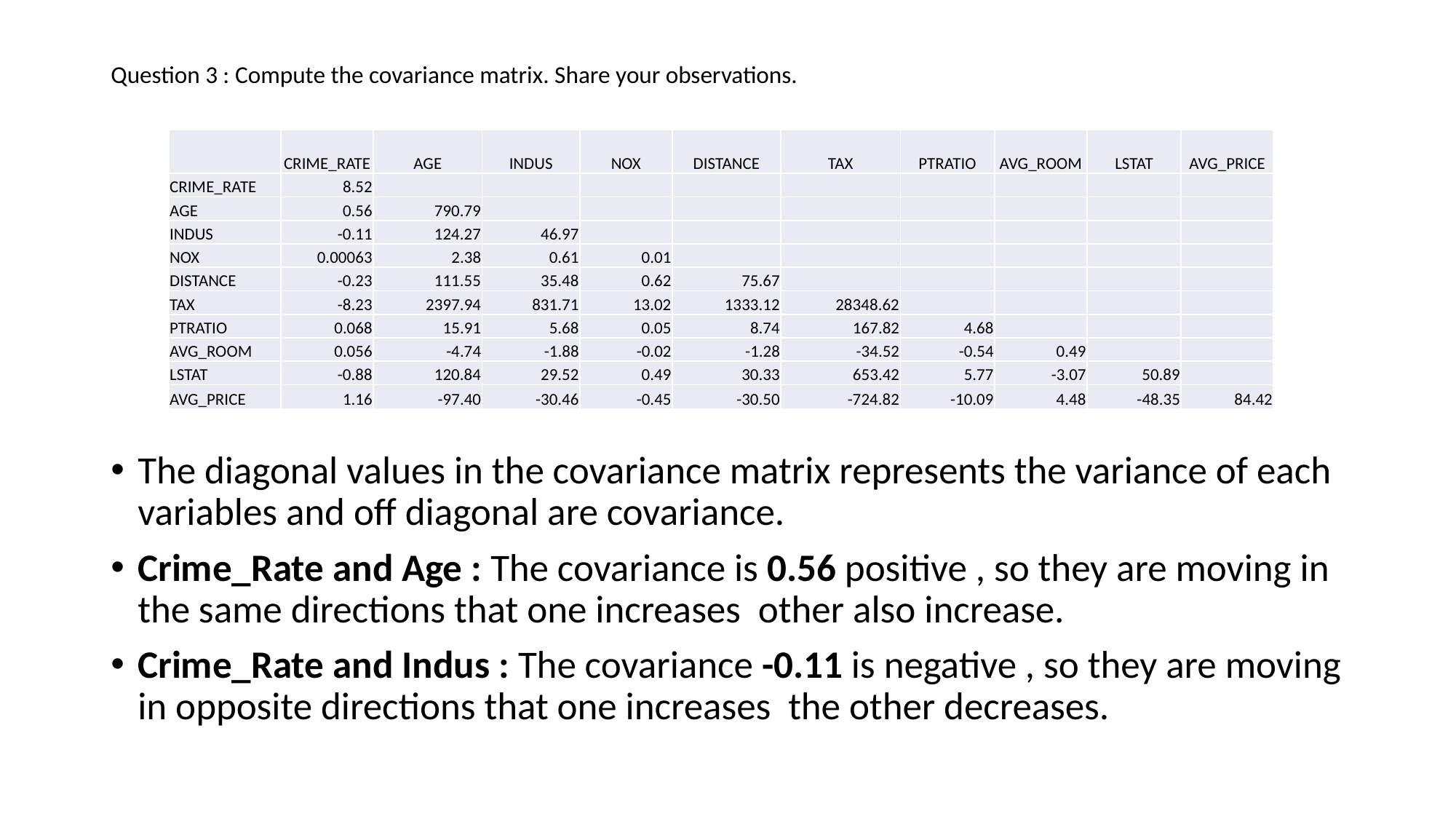

# Question 3 : Compute the covariance matrix. Share your observations.

The diagonal values in the covariance matrix represents the variance of each variables and off diagonal are covariance.
Crime_Rate and Age : The covariance is 0.56 positive , so they are moving in the same directions that one increases  other also increase.
Crime_Rate and Indus : The covariance -0.11 is negative , so they are moving in opposite directions that one increases  the other decreases.

|  | CRIME\_RATE | AGE | INDUS | NOX | DISTANCE | TAX | PTRATIO | AVG\_ROOM | LSTAT | AVG\_PRICE |
| --- | --- | --- | --- | --- | --- | --- | --- | --- | --- | --- |
| CRIME\_RATE | 8.52 |  |  |  |  |  |  |  |  |  |
| AGE | 0.56 | 790.79 |  |  |  |  |  |  |  |  |
| INDUS | -0.11 | 124.27 | 46.97 |  |  |  |  |  |  |  |
| NOX | 0.00063 | 2.38 | 0.61 | 0.01 |  |  |  |  |  |  |
| DISTANCE | -0.23 | 111.55 | 35.48 | 0.62 | 75.67 |  |  |  |  |  |
| TAX | -8.23 | 2397.94 | 831.71 | 13.02 | 1333.12 | 28348.62 |  |  |  |  |
| PTRATIO | 0.068 | 15.91 | 5.68 | 0.05 | 8.74 | 167.82 | 4.68 |  |  |  |
| AVG\_ROOM | 0.056 | -4.74 | -1.88 | -0.02 | -1.28 | -34.52 | -0.54 | 0.49 |  |  |
| LSTAT | -0.88 | 120.84 | 29.52 | 0.49 | 30.33 | 653.42 | 5.77 | -3.07 | 50.89 |  |
| AVG\_PRICE | 1.16 | -97.40 | -30.46 | -0.45 | -30.50 | -724.82 | -10.09 | 4.48 | -48.35 | 84.42 |